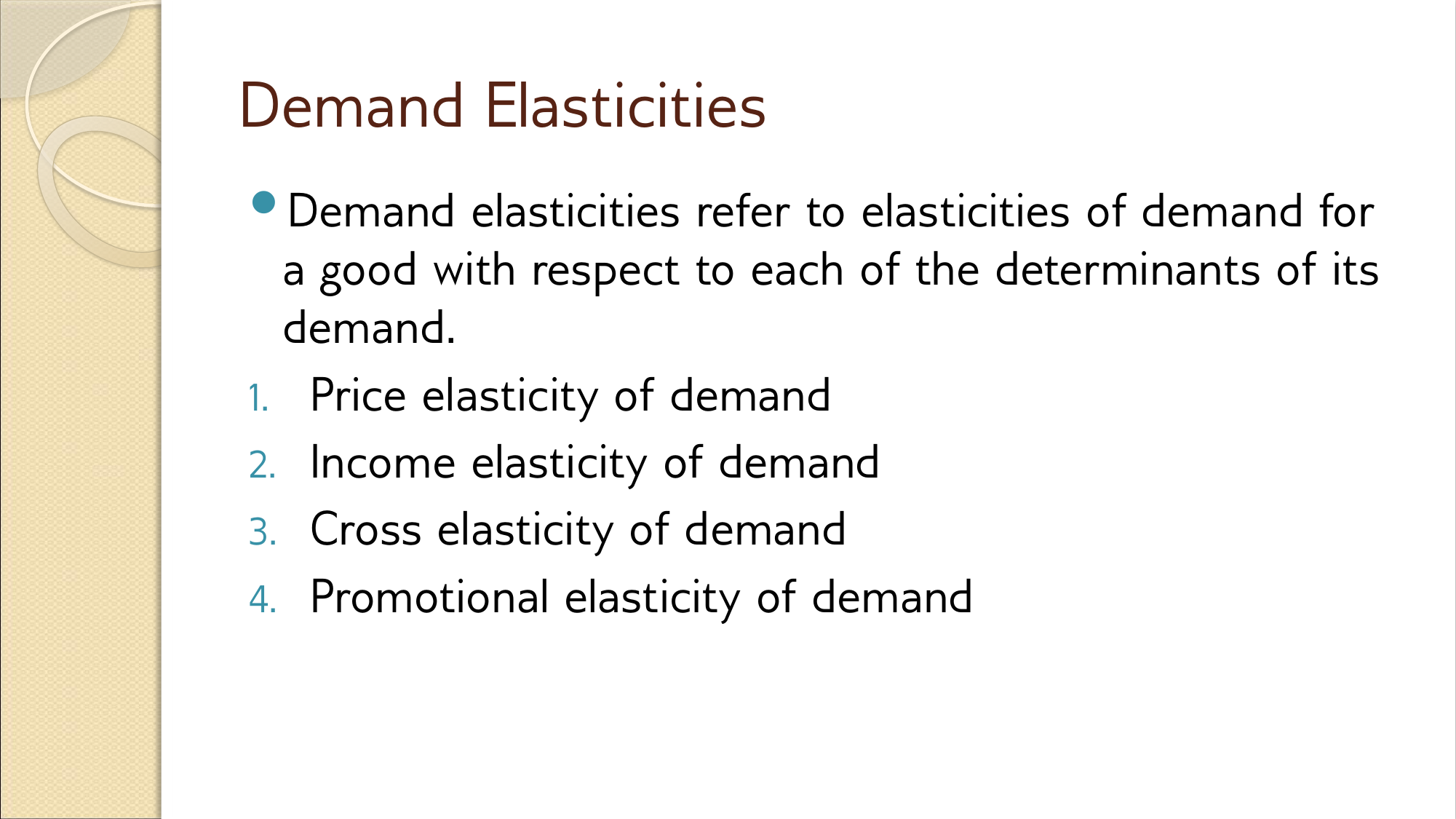

# Demand Elasticities
Demand elasticities refer to elasticities of demand for a good with respect to each of the determinants of its demand.
Price elasticity of demand
Income elasticity of demand
Cross elasticity of demand
Promotional elasticity of demand